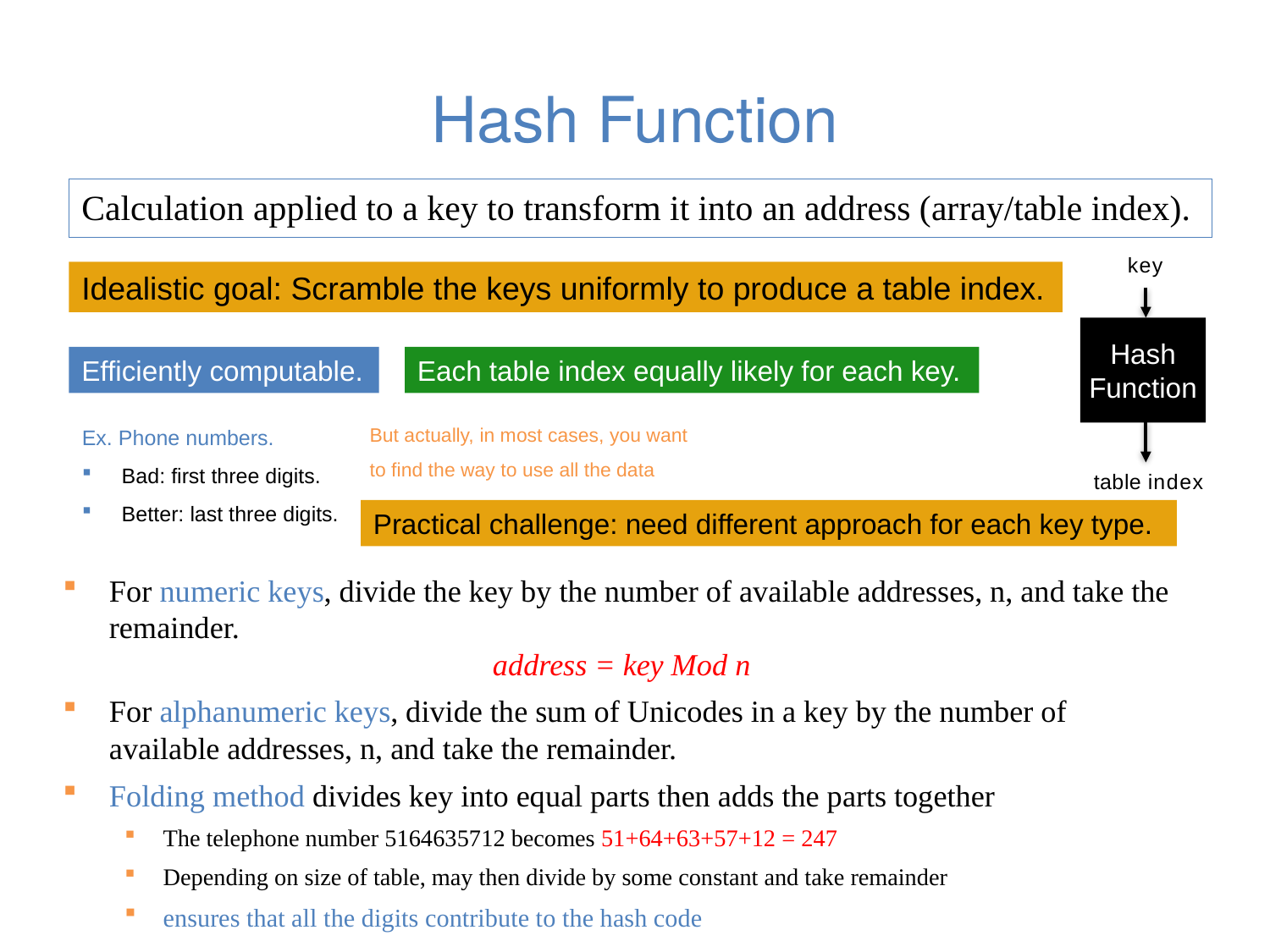

# Hash Function
Calculation applied to a key to transform it into an address (array/table index).
key
Idealistic goal: Scramble the keys uniformly to produce a table index.
Hash
Function
Efficiently computable.
Each table index equally likely for each key.
But actually, in most cases, you want to find the way to use all the data
Ex. Phone numbers.
Bad: first three digits.
Better: last three digits.
table index
Practical challenge: need different approach for each key type.
For numeric keys, divide the key by the number of available addresses, n, and take the remainder.
address = key Mod n
For alphanumeric keys, divide the sum of Unicodes in a key by the number of available addresses, n, and take the remainder.
Folding method divides key into equal parts then adds the parts together
The telephone number 5164635712 becomes 51+64+63+57+12 = 247
Depending on size of table, may then divide by some constant and take remainder
ensures that all the digits contribute to the hash code
6